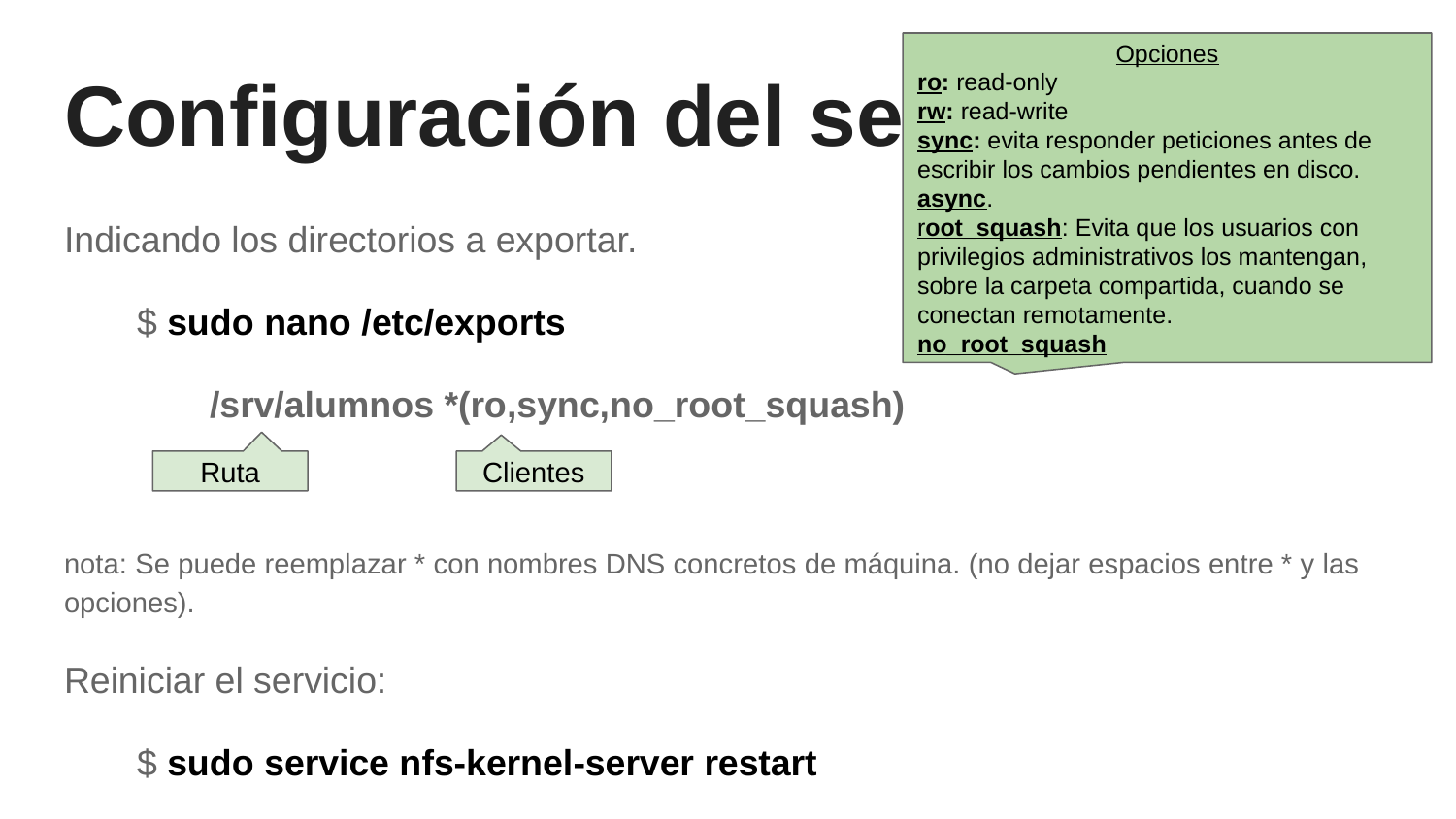

Opciones
ro: read-only
rw: read-write
sync: evita responder peticiones antes de escribir los cambios pendientes en disco.
async.
root_squash: Evita que los usuarios con privilegios administrativos los mantengan, sobre la carpeta compartida, cuando se conectan remotamente.
no_root_squash
# Configuración del servidor
Indicando los directorios a exportar.
$ sudo nano /etc/exports
/srv/alumnos *(ro,sync,no_root_squash)

nota: Se puede reemplazar * con nombres DNS concretos de máquina. (no dejar espacios entre * y las opciones).
Reiniciar el servicio:
$ sudo service nfs-kernel-server restart

Ruta
Clientes